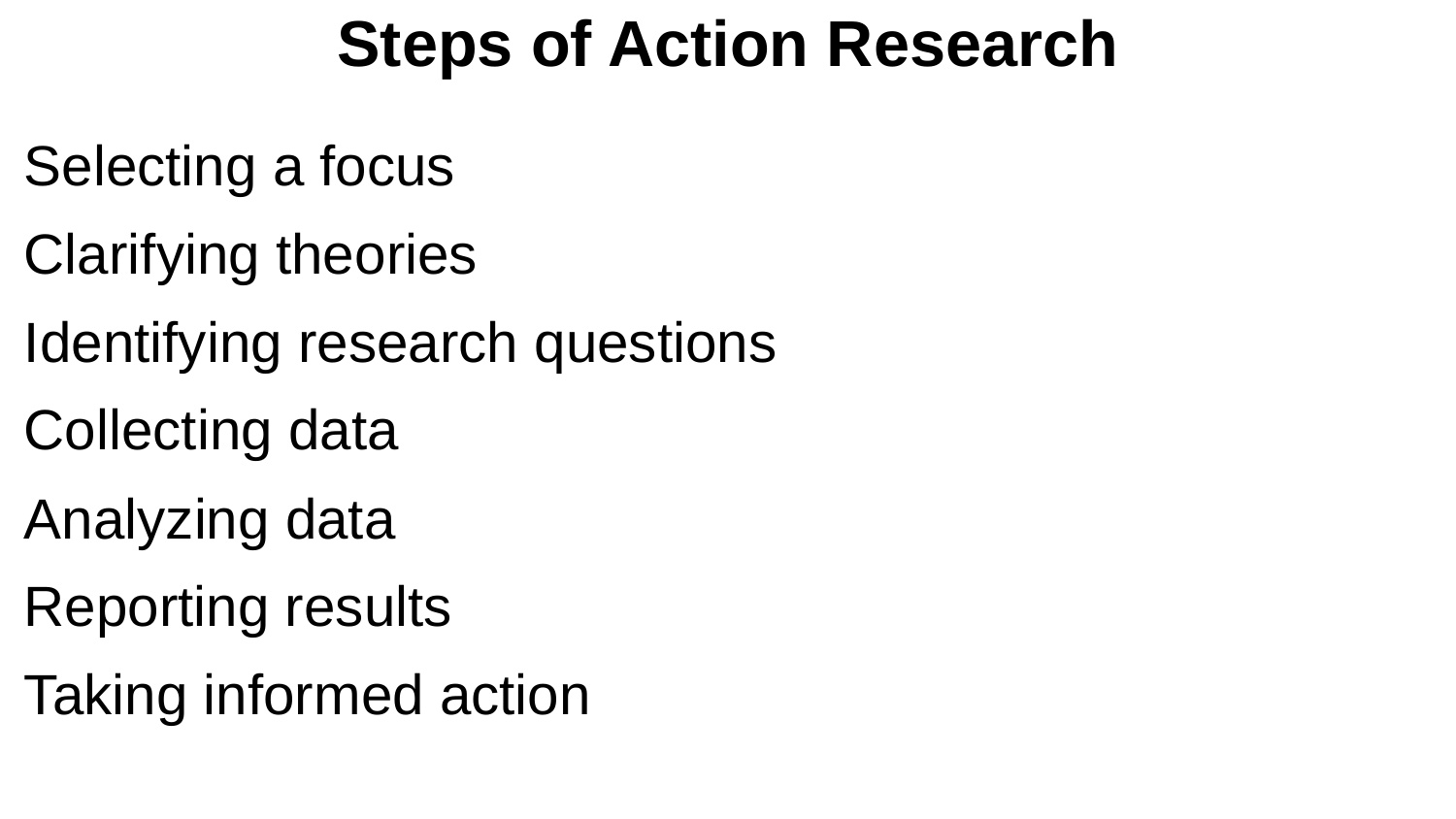

# Steps of Action Research
Selecting a focus
Clarifying theories
Identifying research questions
Collecting data
Analyzing data
Reporting results
Taking informed action